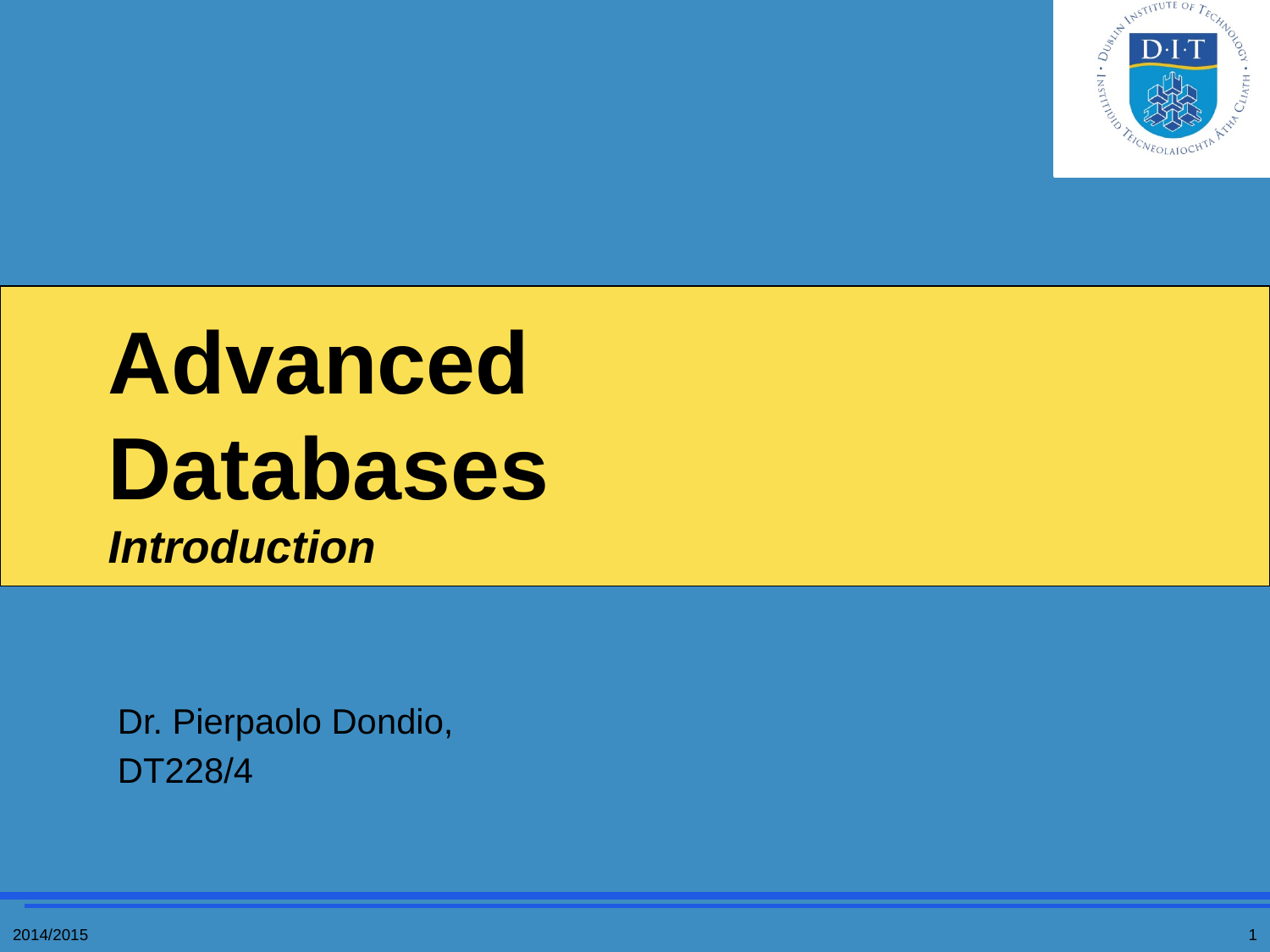

# Advanced Databases Introduction
Dr. Pierpaolo Dondio,
DT228/4
2014/2015
1